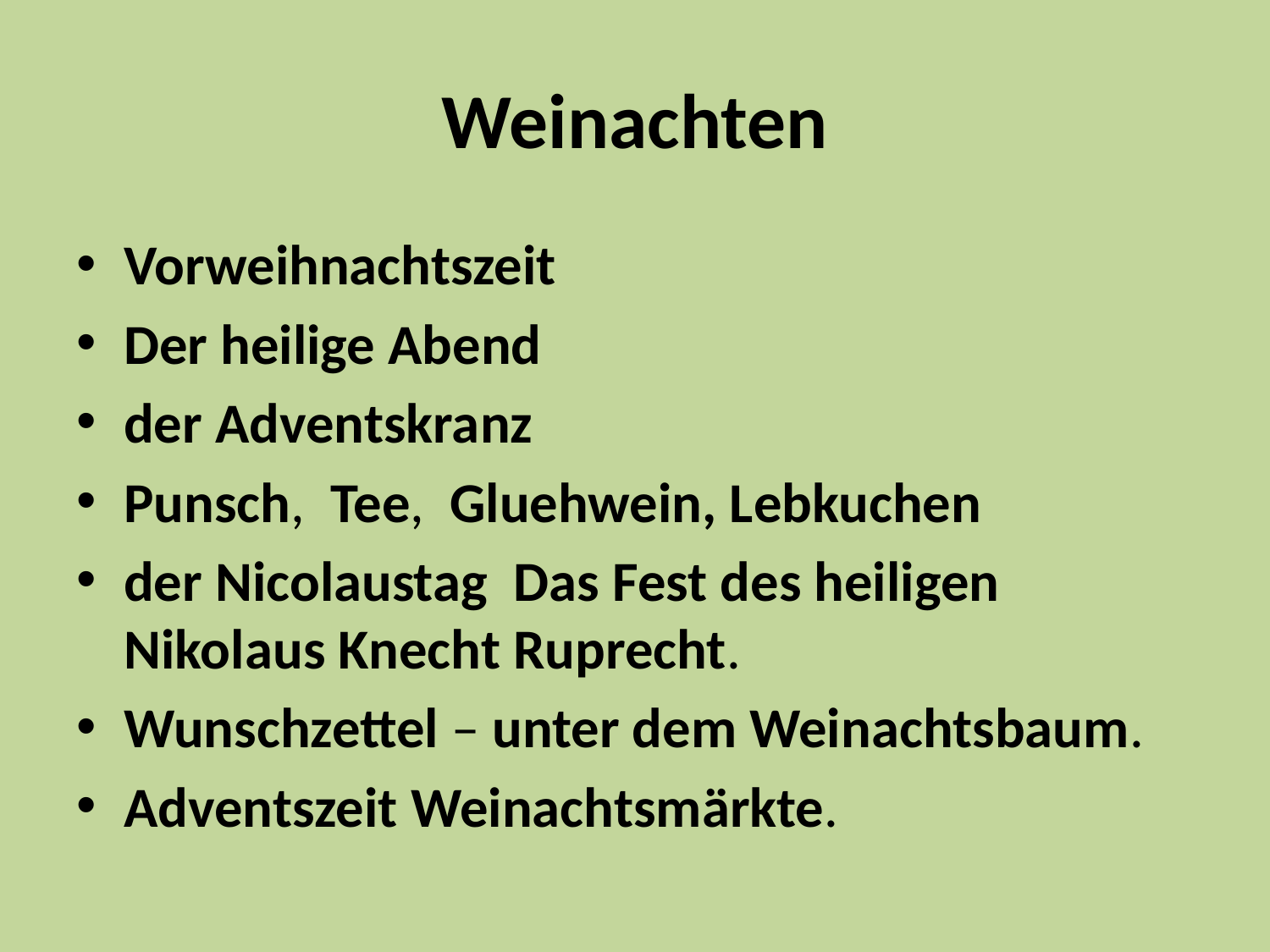

# Weinachten
Vorweihnachtszeit
Der heilige Abend
der Adventskranz
Punsch,  Tee,  Gluehwein, Lebkuchen
der Nicolaustag  Das Fest des heiligen Nikolaus Knecht Ruprecht.
Wunschzettel – unter dem Weinachtsbaum.
Adventszeit Weinachtsmärkte.